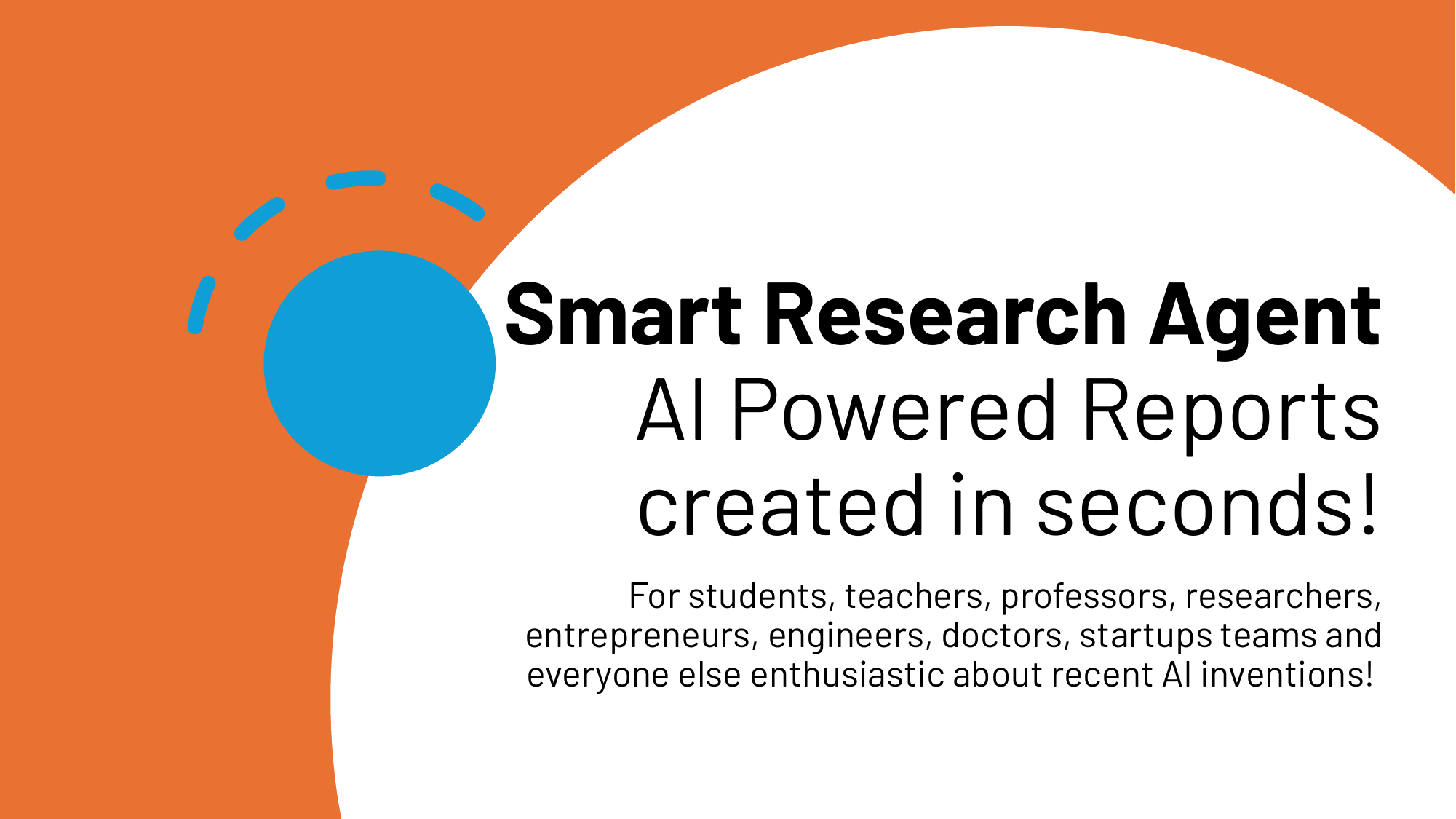

# Smart Research Agent  AI Powered Reports created in seconds!

For students, teachers, professors, researchers, entrepreneurs, engineers, doctors, startups teams and everyone else enthusiastic about recent AI inventions!